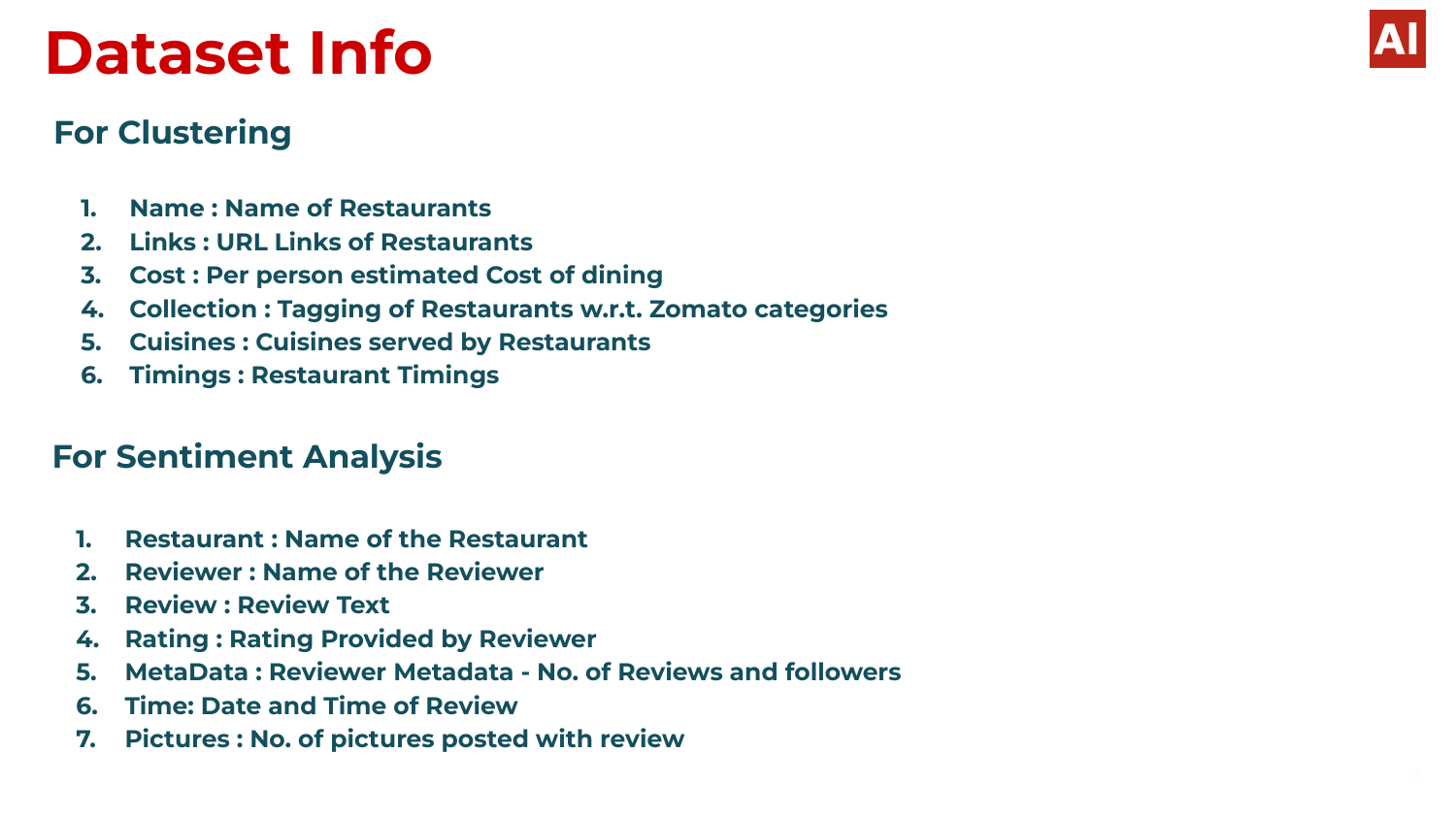

# Dataset Info
For Clustering
Name : Name of Restaurants
Links : URL Links of Restaurants
Cost : Per person estimated Cost of dining
Collection : Tagging of Restaurants w.r.t. Zomato categories
Cuisines : Cuisines served by Restaurants
Timings : Restaurant Timings
For Sentiment Analysis
Restaurant : Name of the Restaurant
Reviewer : Name of the Reviewer
Review : Review Text
Rating : Rating Provided by Reviewer
MetaData : Reviewer Metadata - No. of Reviews and followers
Time: Date and Time of Review
Pictures : No. of pictures posted with review
3